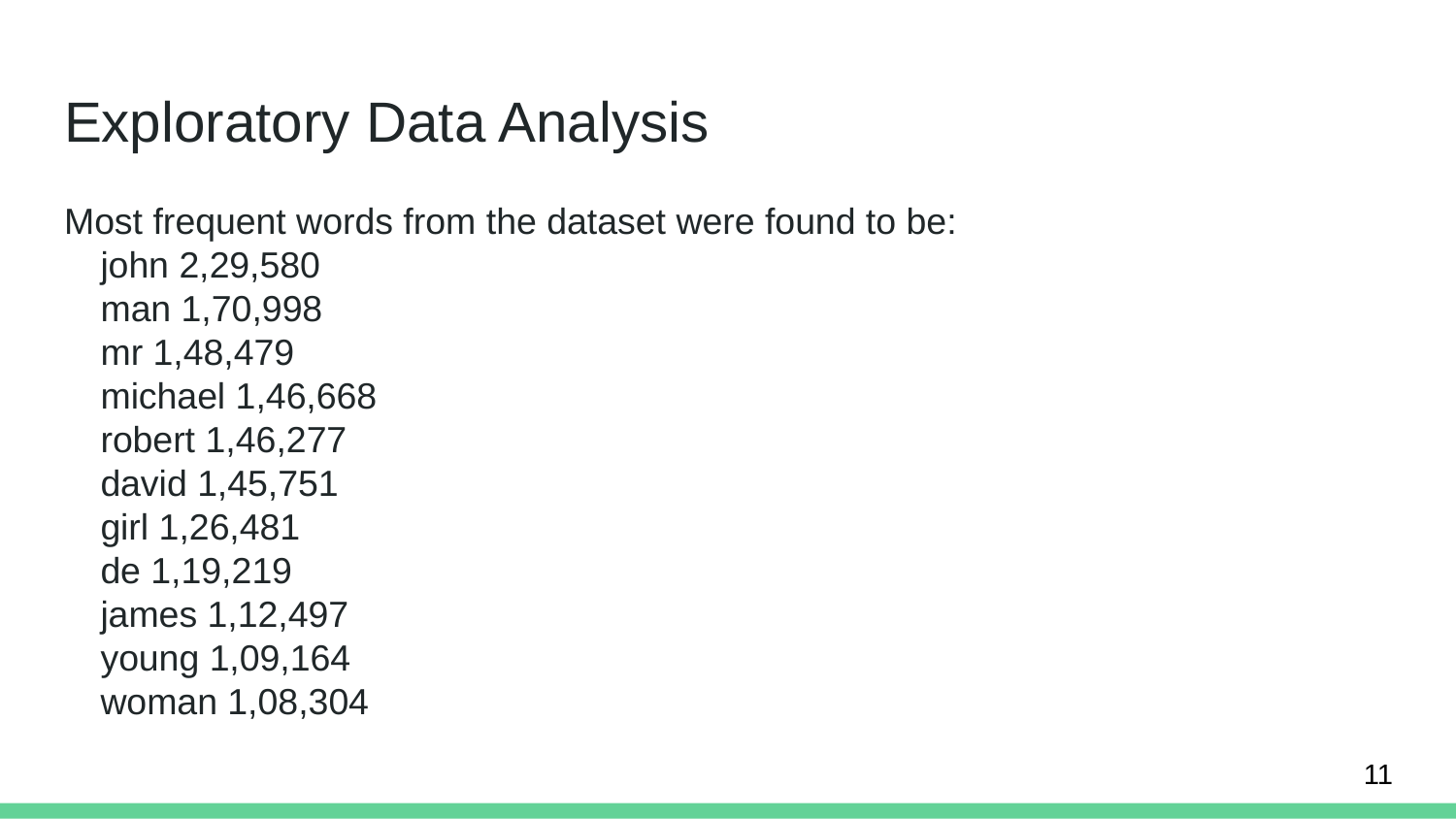

# Exploratory Data Analysis

Most frequent words from the dataset were found to be:
john 2,29,580
man 1,70,998
mr 1,48,479
michael 1,46,668
robert 1,46,277
david 1,45,751
girl 1,26,481
de 1,19,219
james 1,12,497
young 1,09,164
woman 1,08,304
11